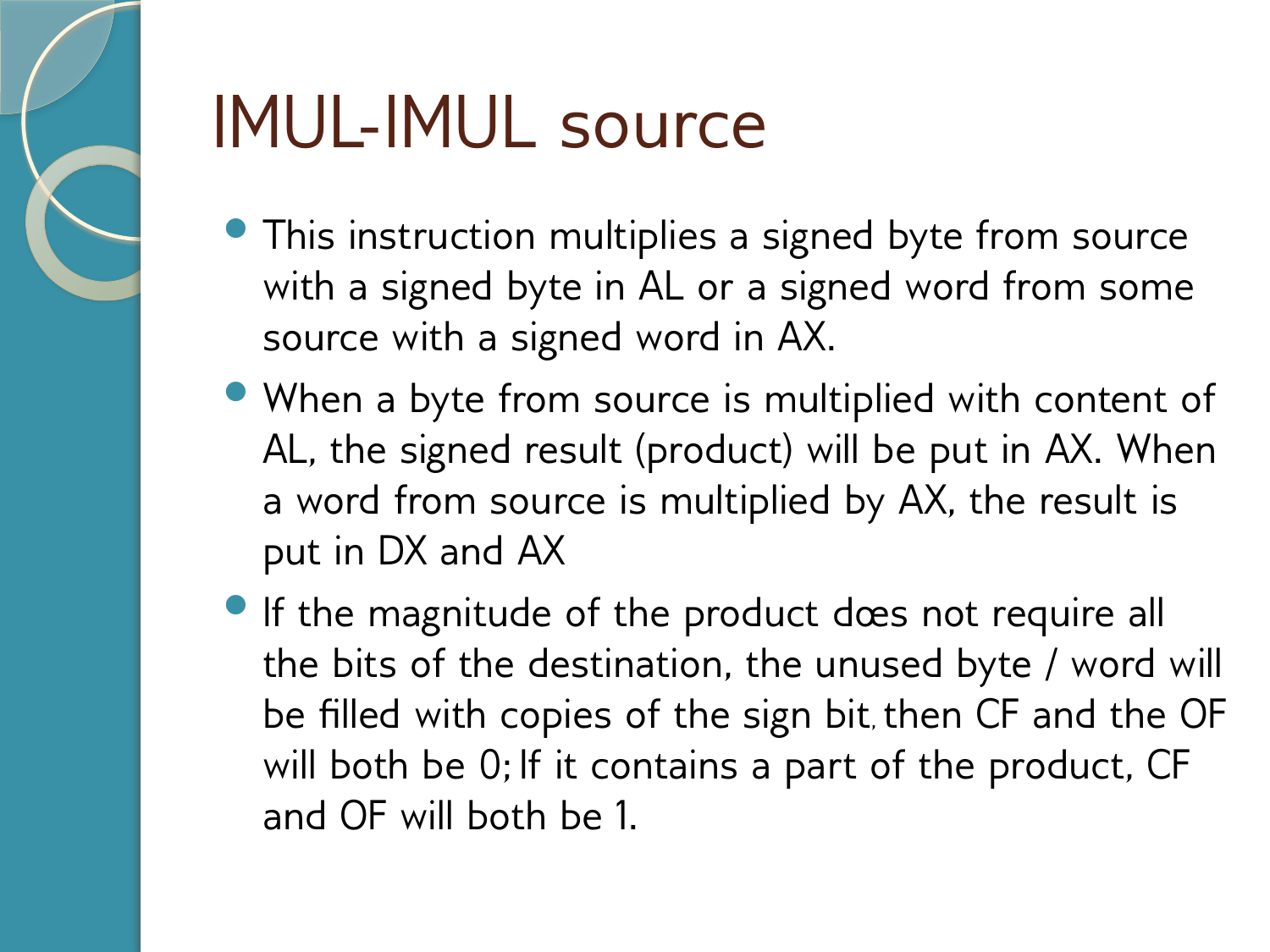

# IMUL-IMUL source
This instruction multiplies a signed byte from source with a signed byte in AL or a signed word from some source with a signed word in AX.
When a byte from source is multiplied with content of AL, the signed result (product) will be put in AX. When a word from source is multiplied by AX, the result is put in DX and AX
If the magnitude of the product does not require all the bits of the destination, the unused byte / word will be filled with copies of the sign bit, then CF and the OF will both be 0; If it contains a part of the product, CF and OF will both be 1.